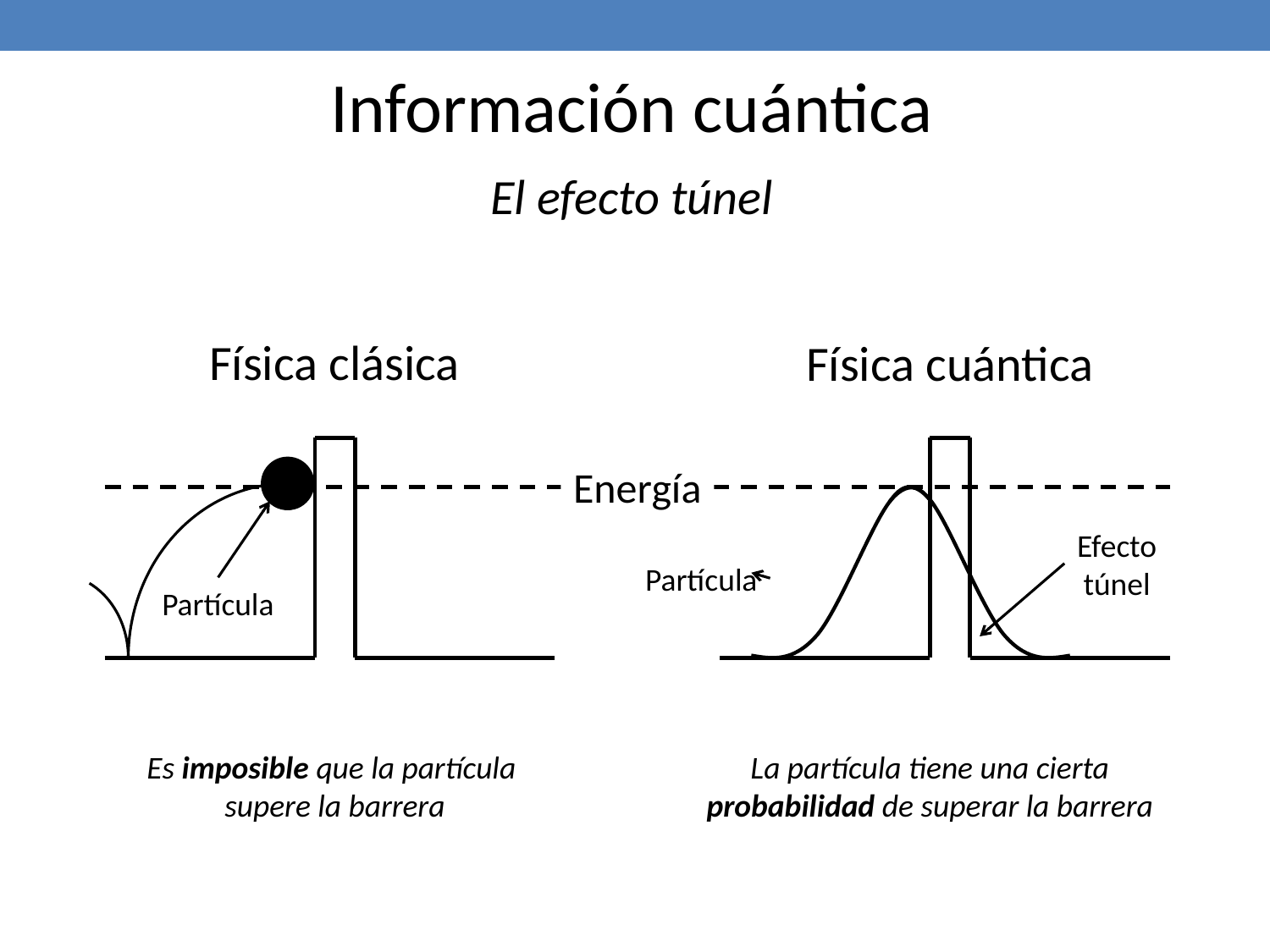

Información cuántica
El efecto túnel
Física clásica
Física cuántica

Energía
Efecto
túnel
Partícula
Partícula
La partícula tiene una cierta probabilidad de superar la barrera
Es imposible que la partícula
supere la barrera